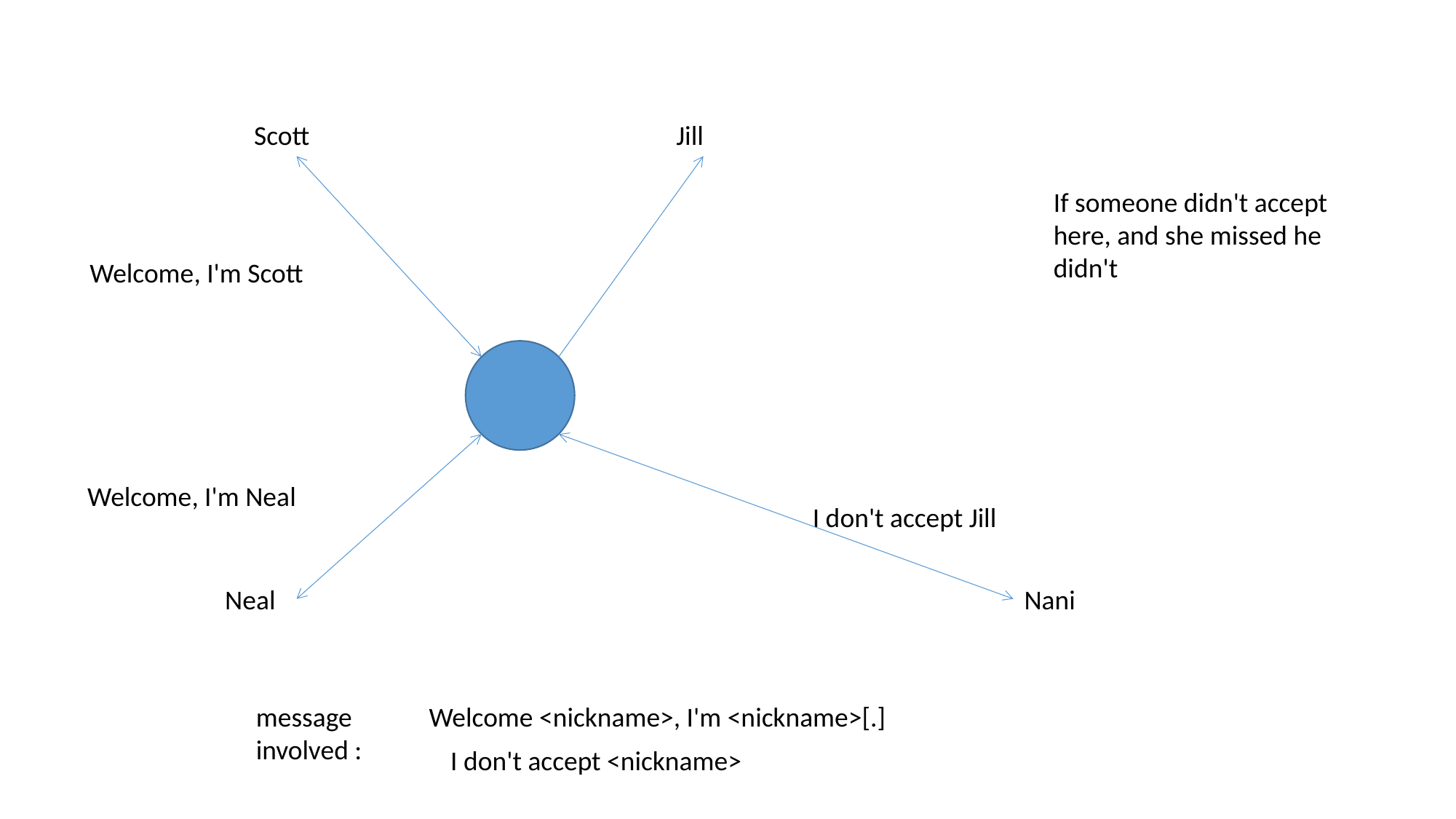

Scott
Jill
If someone didn't accept here, and she missed he didn't
Welcome, I'm Scott

Welcome, I'm Neal
I don't accept Jill
Neal
Nani
message
involved :
Welcome <nickname>, I'm <nickname>[.]
I don't accept <nickname>